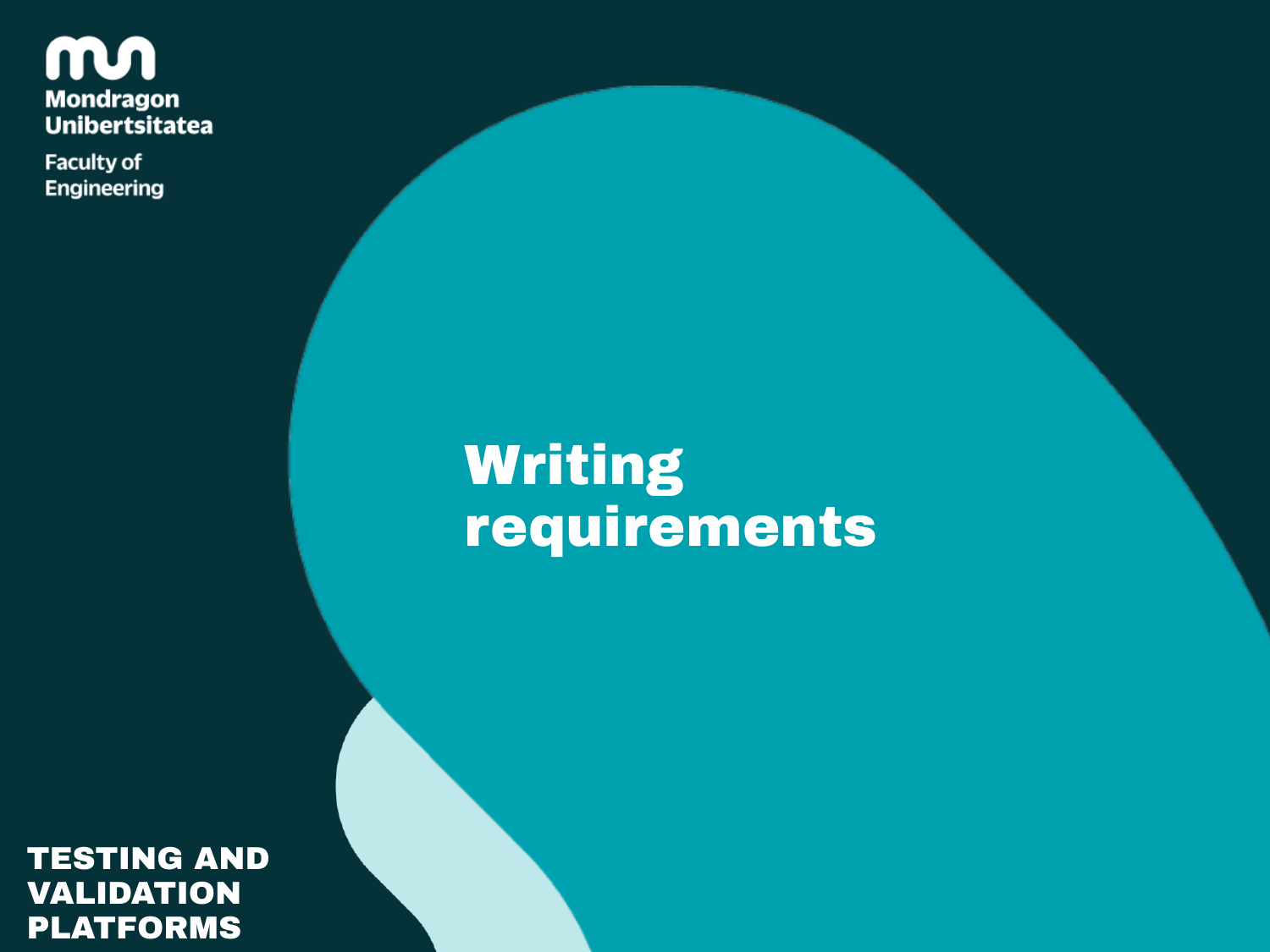

# Writing requirements

TESTING AND
VALIDATION
PLATFORMS